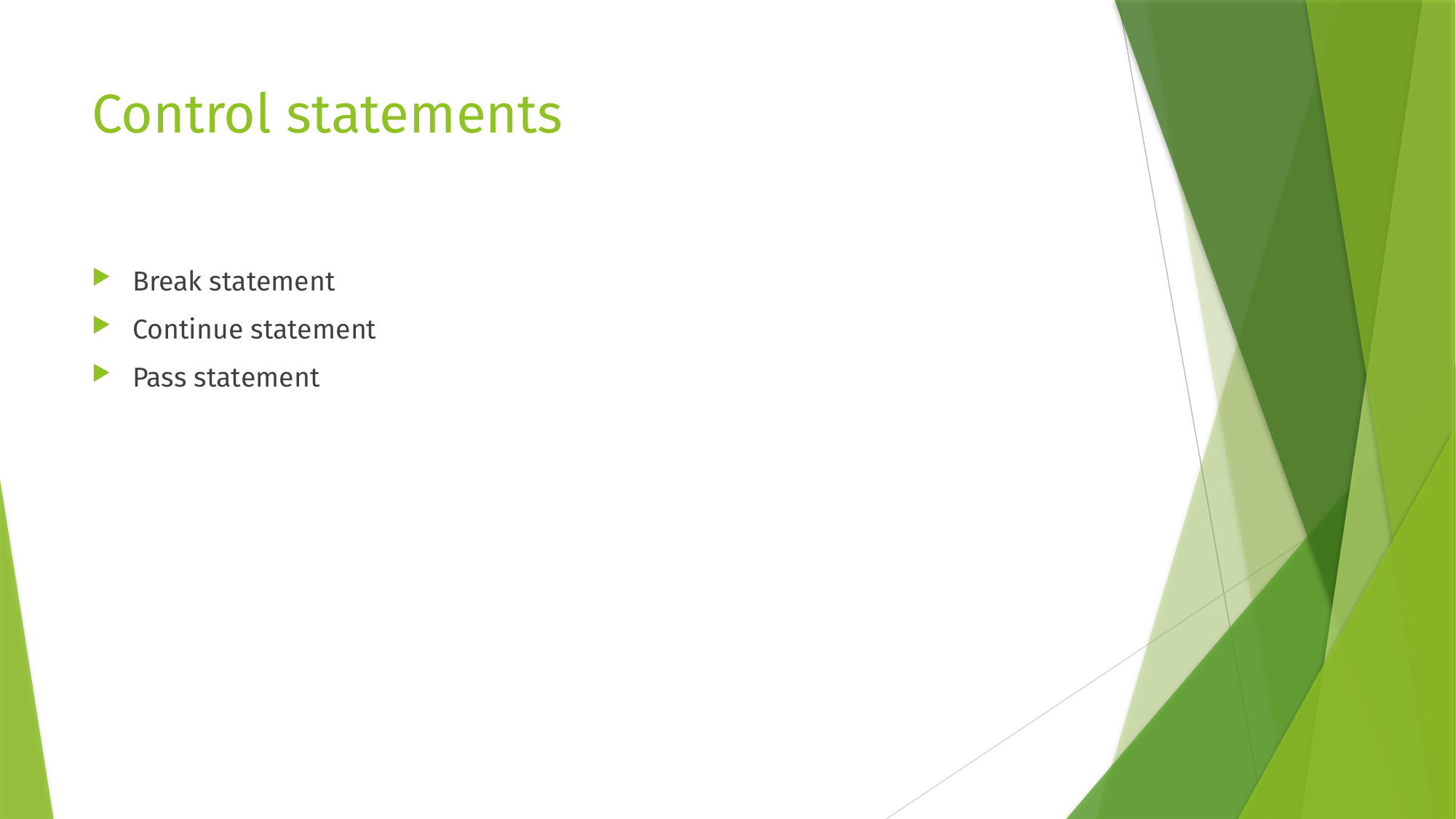

# Control statements
Break statement
Continue statement
Pass statement